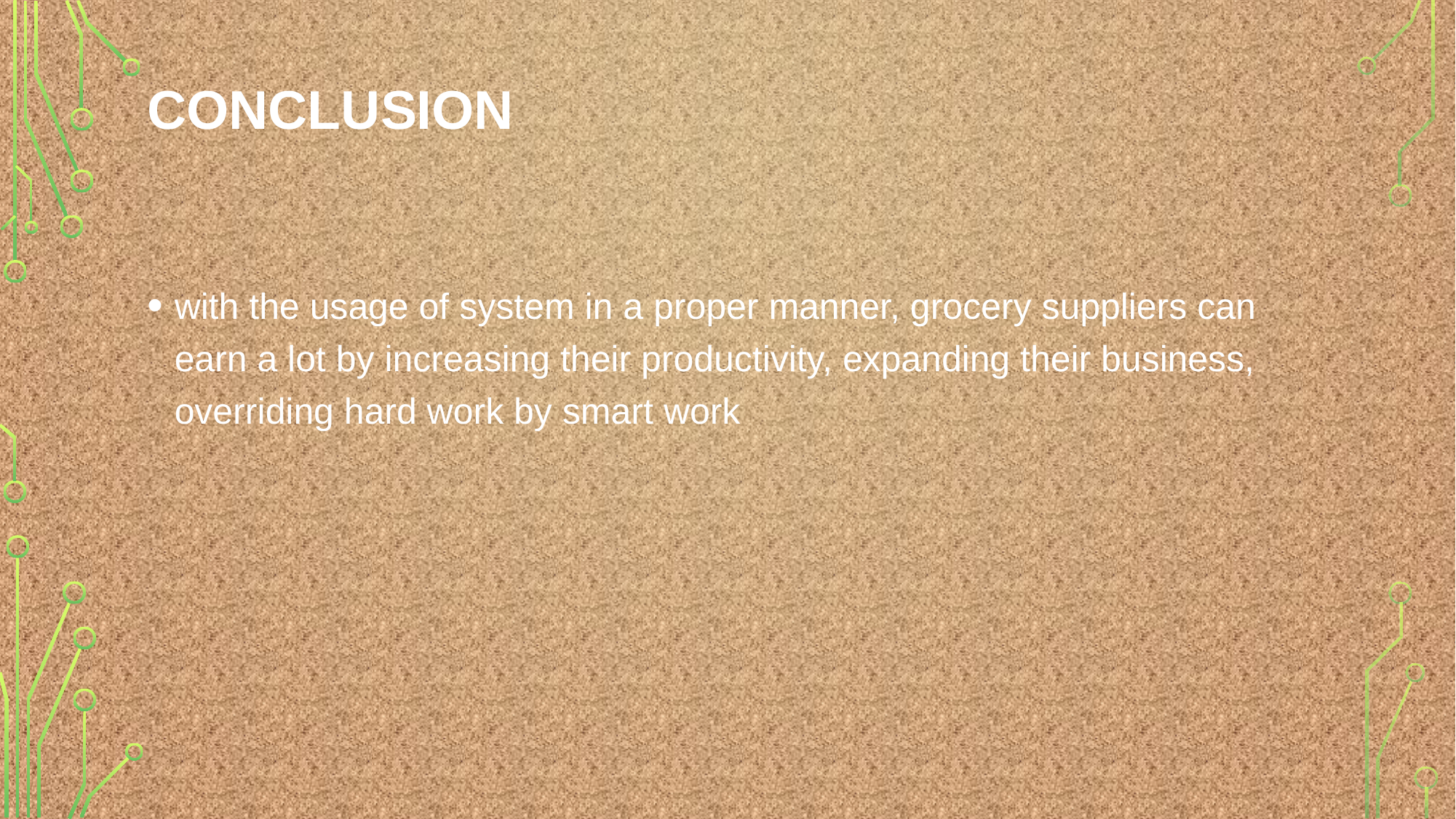

# CONCLUSION
with the usage of system in a proper manner, grocery suppliers can earn a lot by increasing their productivity, expanding their business, overriding hard work by smart work